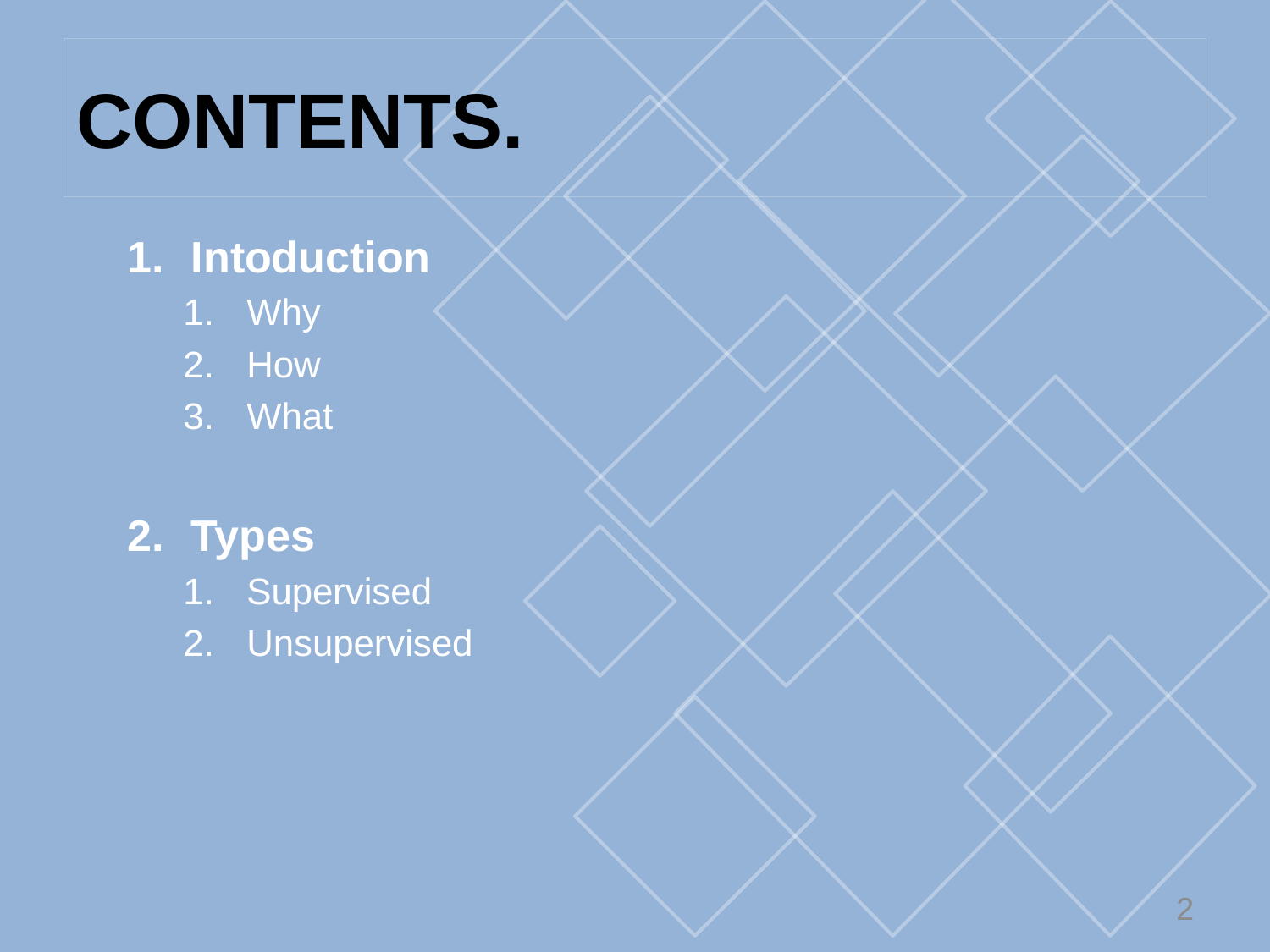

# CONTENTS.

Intoduction
Why
How
What

Types
Supervised
Unsupervised

2